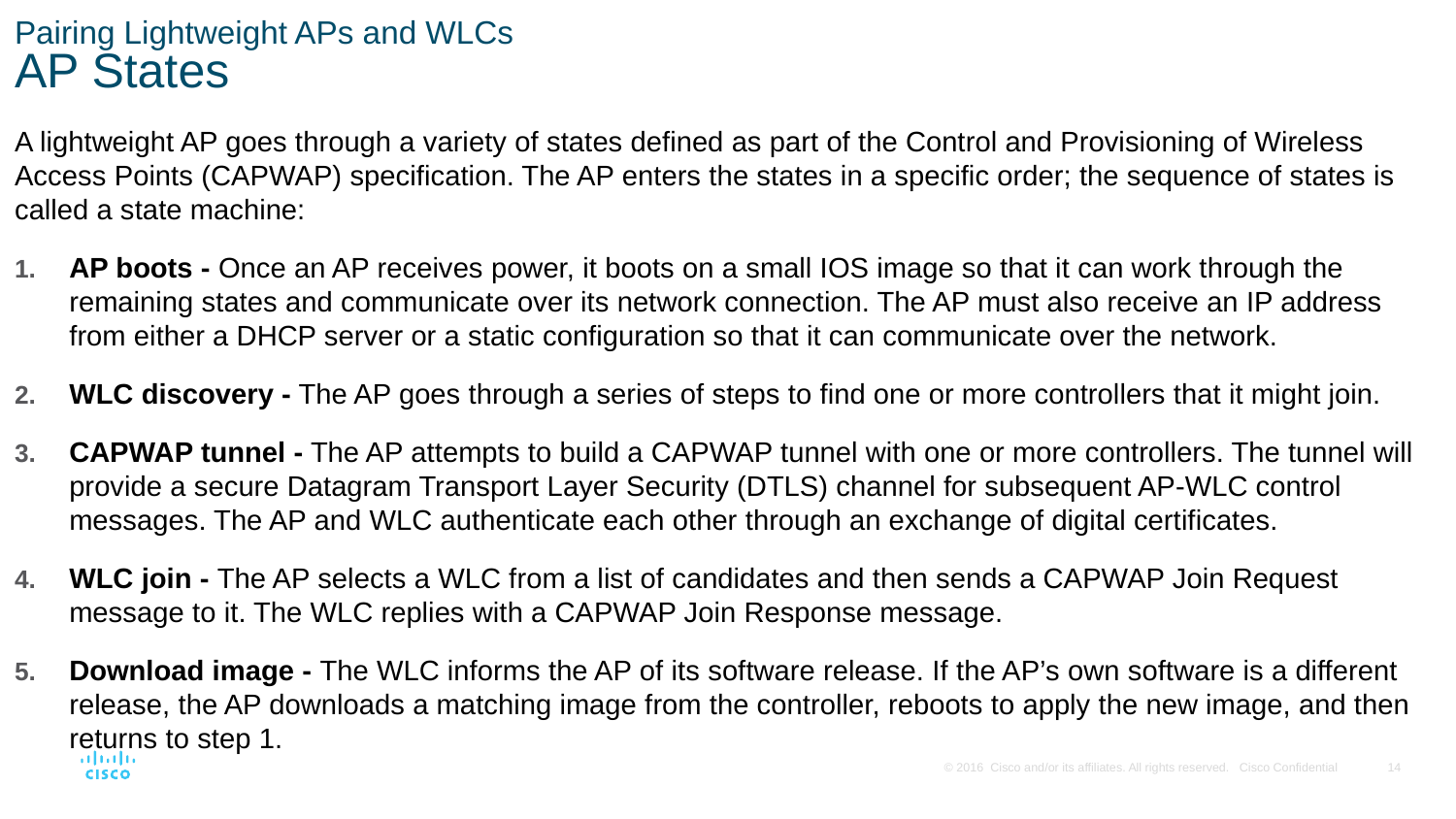

# Pairing Lightweight APs and WLCs AP States
A lightweight AP goes through a variety of states defined as part of the Control and Provisioning of Wireless Access Points (CAPWAP) specification. The AP enters the states in a specific order; the sequence of states is called a state machine:
AP boots - Once an AP receives power, it boots on a small IOS image so that it can work through the remaining states and communicate over its network connection. The AP must also receive an IP address from either a DHCP server or a static configuration so that it can communicate over the network.
WLC discovery - The AP goes through a series of steps to find one or more controllers that it might join.
CAPWAP tunnel - The AP attempts to build a CAPWAP tunnel with one or more controllers. The tunnel will provide a secure Datagram Transport Layer Security (DTLS) channel for subsequent AP-WLC control messages. The AP and WLC authenticate each other through an exchange of digital certificates.
WLC join - The AP selects a WLC from a list of candidates and then sends a CAPWAP Join Request message to it. The WLC replies with a CAPWAP Join Response message.
Download image - The WLC informs the AP of its software release. If the AP’s own software is a different release, the AP downloads a matching image from the controller, reboots to apply the new image, and then returns to step 1.